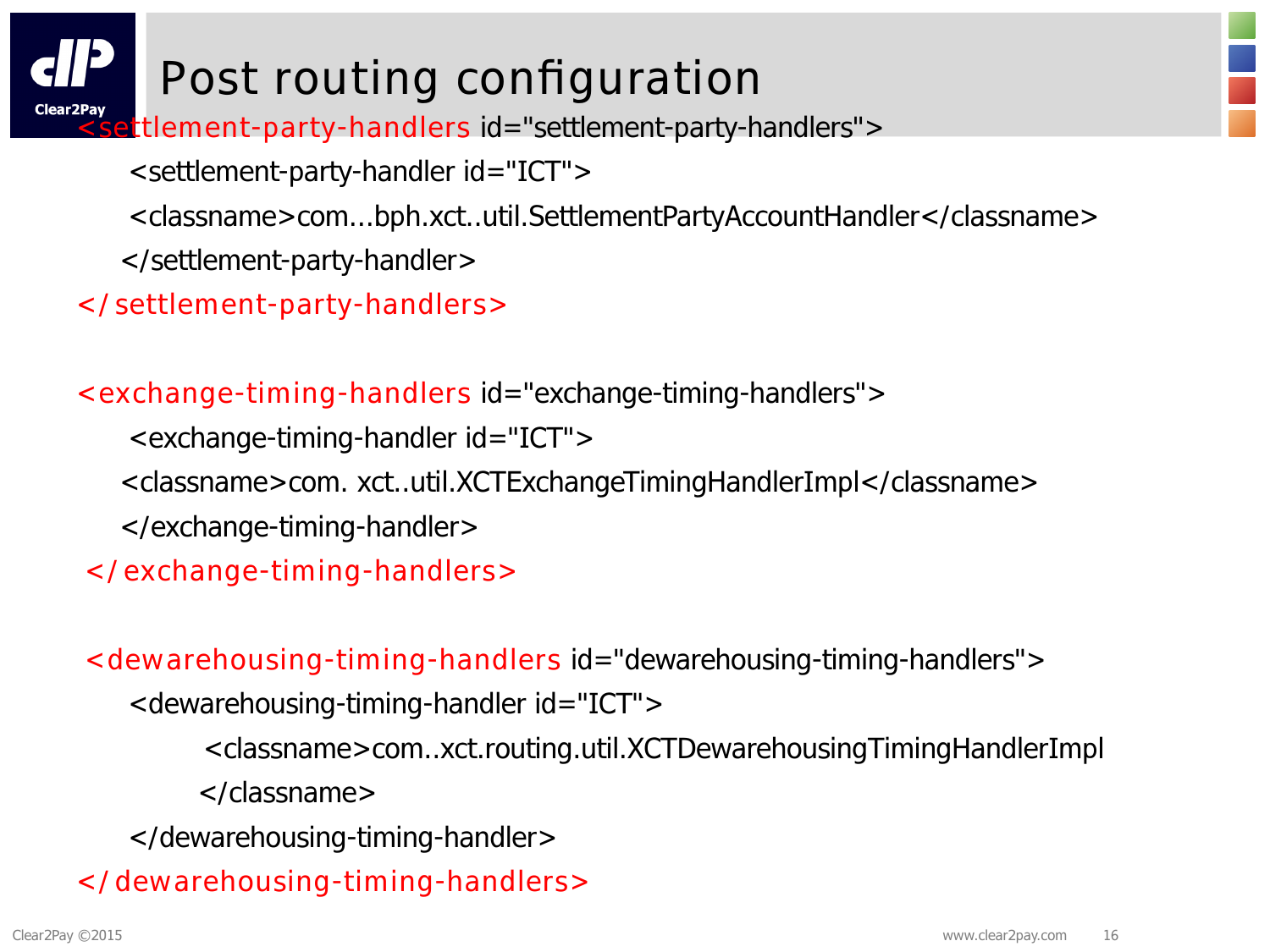

# Post routing configuration
<settlement-party-handlers id="settlement-party-handlers">
      <settlement-party-handler id="ICT">
      <classname>com...bph.xct..util.SettlementPartyAccountHandler</classname>
     </settlement-party-handler>
</settlement-party-handlers>

<exchange-timing-handlers id="exchange-timing-handlers">
      <exchange-timing-handler id="ICT">
     <classname>com. xct..util.XCTExchangeTimingHandlerImpl</classname>
     </exchange-timing-handler>
 </exchange-timing-handlers>

 <dewarehousing-timing-handlers id="dewarehousing-timing-handlers">
      <dewarehousing-timing-handler id="ICT">
	<classname>com..xct.routing.util.XCTDewarehousingTimingHandlerImpl
              </classname>
      </dewarehousing-timing-handler>
</dewarehousing-timing-handlers>